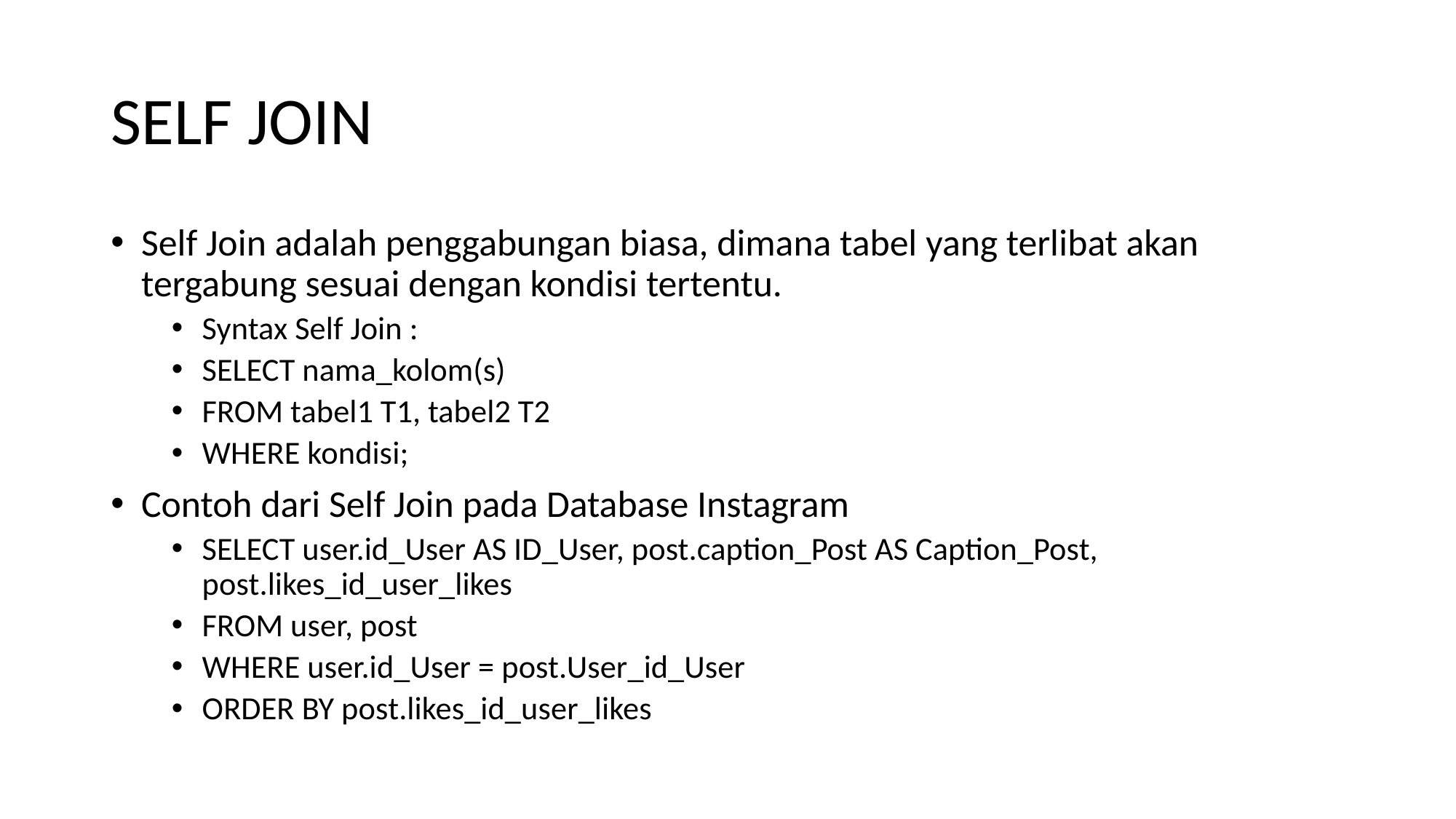

# SELF JOIN
Self Join adalah penggabungan biasa, dimana tabel yang terlibat akan tergabung sesuai dengan kondisi tertentu.
Syntax Self Join :
SELECT nama_kolom(s)
FROM tabel1 T1, tabel2 T2
WHERE kondisi;
Contoh dari Self Join pada Database Instagram
SELECT user.id_User AS ID_User, post.caption_Post AS Caption_Post, post.likes_id_user_likes
FROM user, post
WHERE user.id_User = post.User_id_User
ORDER BY post.likes_id_user_likes